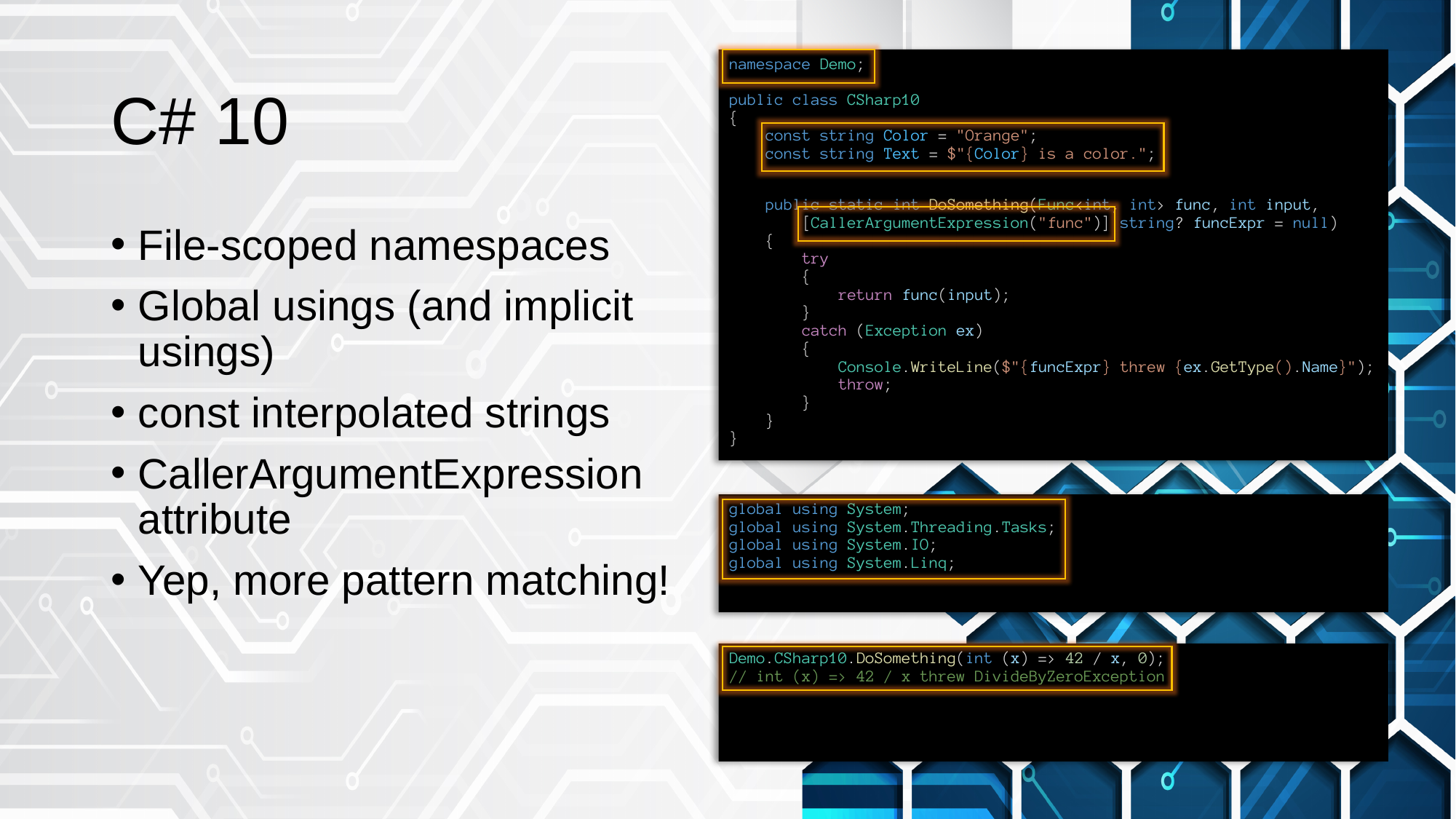

# C# 10
namespace Demo;
public class CSharp10
{
    const string Color = "Orange";
    const string Text = $"{Color} is a color.";
    public static int DoSomething(Func<int, int> func, int input,
        [CallerArgumentExpression("func")] string? funcExpr = null)
    {
        try
        {
            return func(input);
        }
        catch (Exception ex)
        {
            Console.WriteLine($"{funcExpr} threw {ex.GetType().Name}");
            throw;
        }
    }
}

File-scoped namespaces
Global usings (and implicit usings)
const interpolated strings
CallerArgumentExpression attribute
Yep, more pattern matching!
global using System;
global using System.Threading.Tasks;
global using System.IO;
global using System.Linq;

Demo.CSharp10.DoSomething(int (x) => 42 / x, 0);
// int (x) => 42 / x threw DivideByZeroException